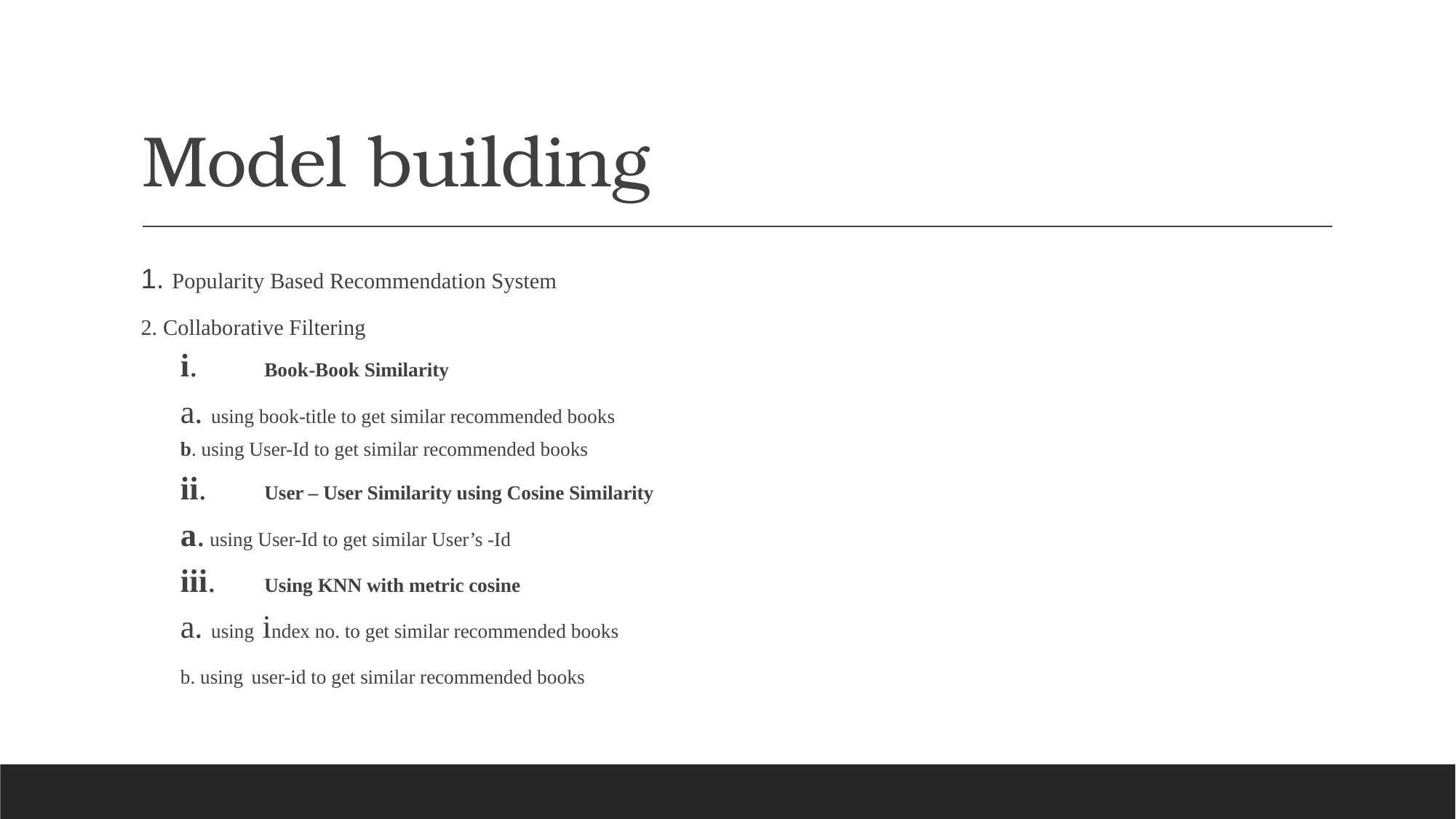

# Model building
1. Popularity Based Recommendation System
2. Collaborative Filtering
i.	Book-Book Similarity
	a. using book-title to get similar recommended books
	b. using User-Id to get similar recommended books
ii.	User – User Similarity using Cosine Similarity
	a. using User-Id to get similar User’s -Id
iii.	Using KNN with metric cosine
	a. using index no. to get similar recommended books
	b. using user-id to get similar recommended books